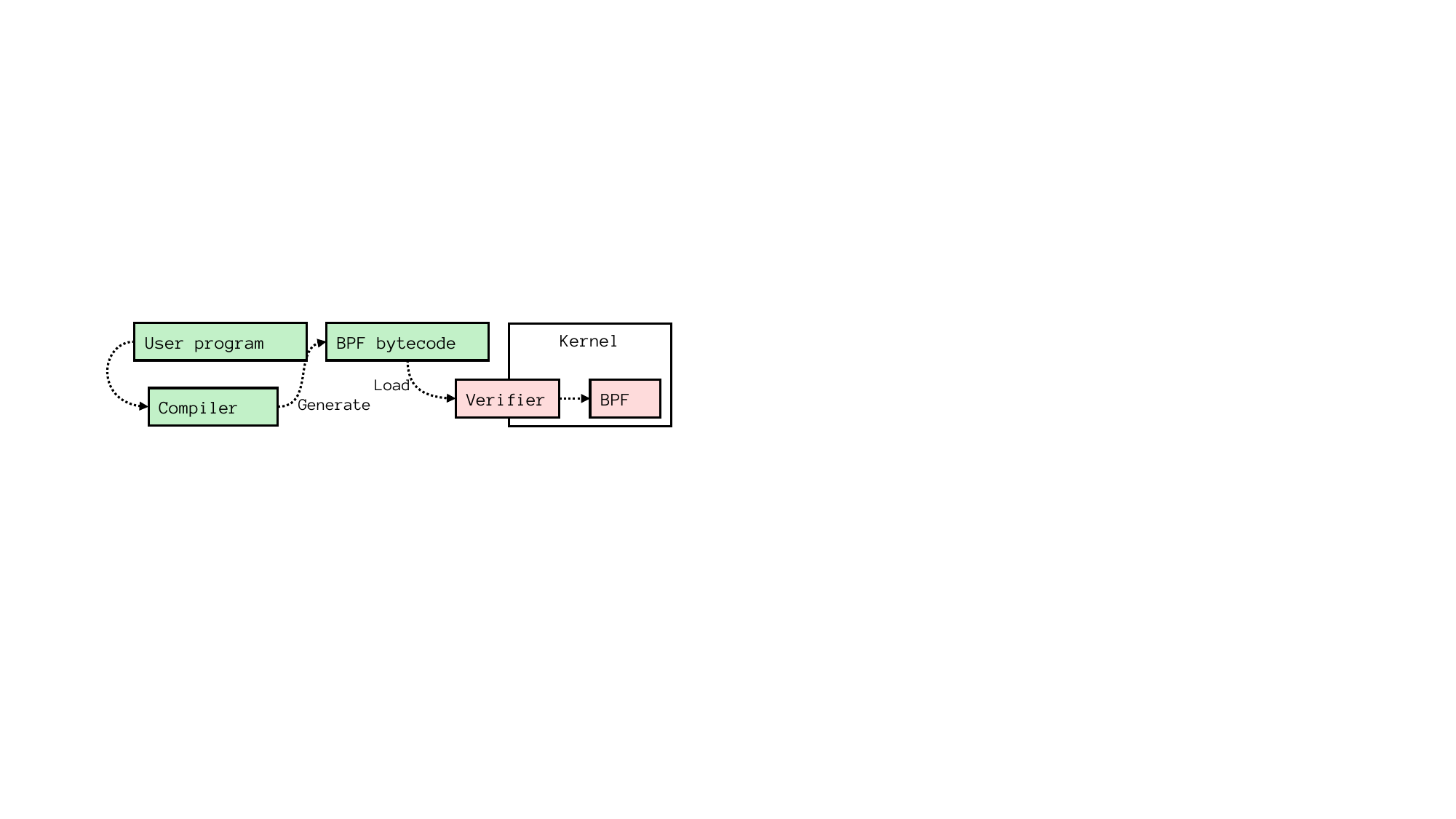

User program
BPF bytecode
Kernel
Load
Verifier
BPF
Compiler
Generate